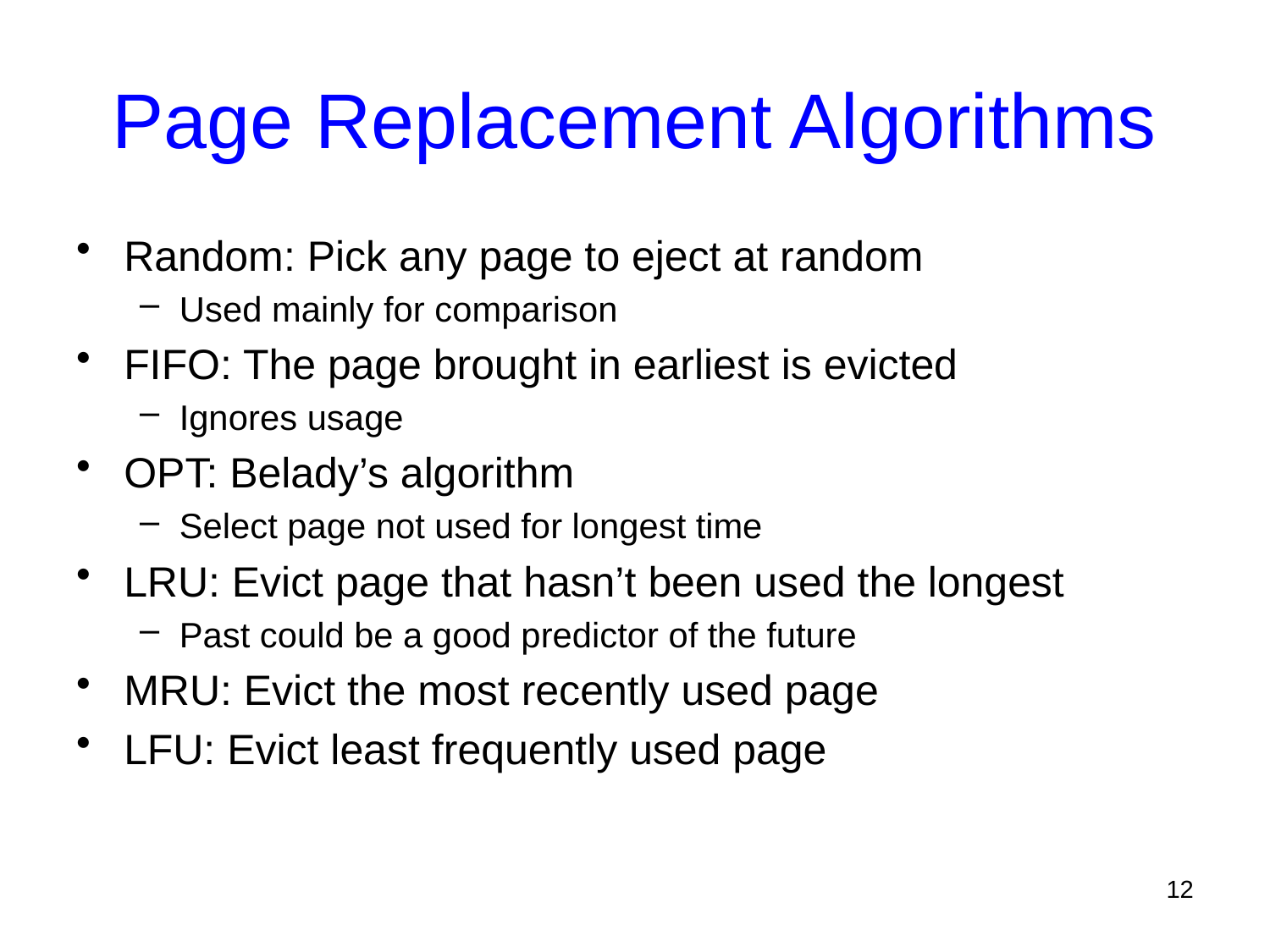

# Page Replacement Algorithms
Random: Pick any page to eject at random
Used mainly for comparison
FIFO: The page brought in earliest is evicted
Ignores usage
OPT: Belady’s algorithm
Select page not used for longest time
LRU: Evict page that hasn’t been used the longest
Past could be a good predictor of the future
MRU: Evict the most recently used page
LFU: Evict least frequently used page
12